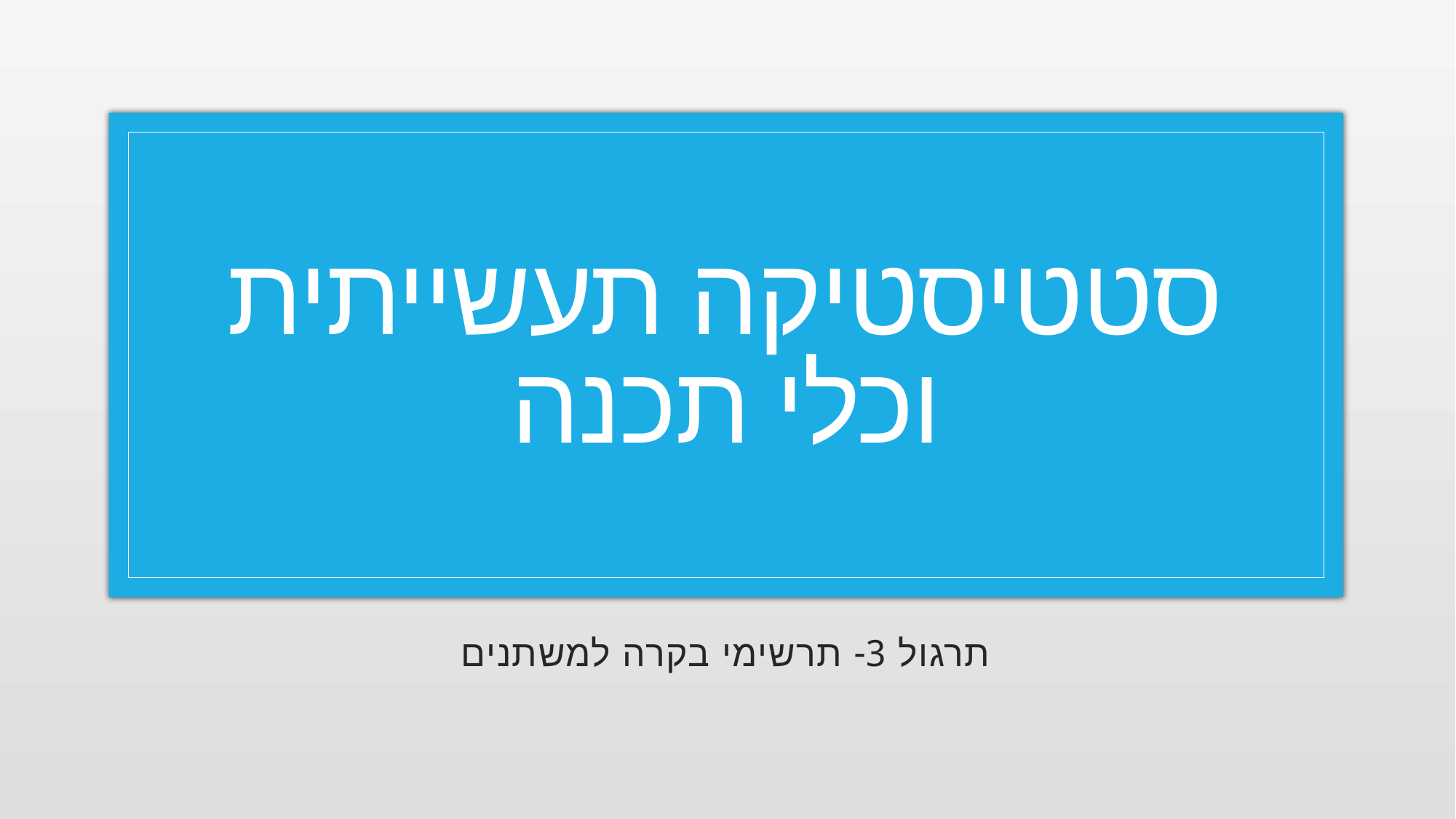

# סטטיסטיקה תעשייתית וכלי תכנה
תרגול 3- תרשימי בקרה למשתנים